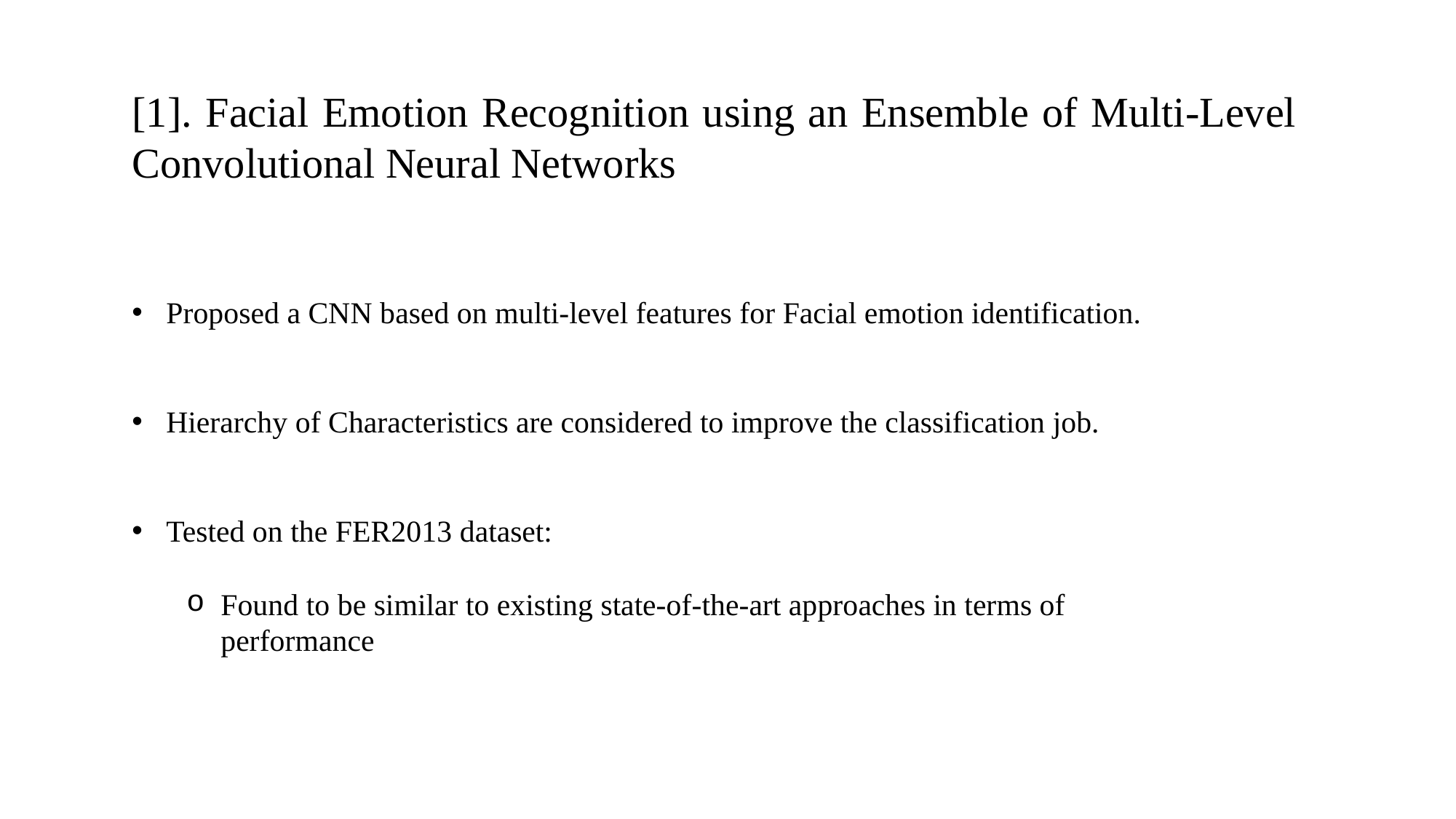

[1]. Facial Emotion Recognition using an Ensemble of Multi-Level Convolutional Neural Networks
Proposed a CNN based on multi-level features for Facial emotion identification.

Hierarchy of Characteristics are considered to improve the classification job.

Tested on the FER2013 dataset:

Found to be similar to existing state-of-the-art approaches in terms of performance